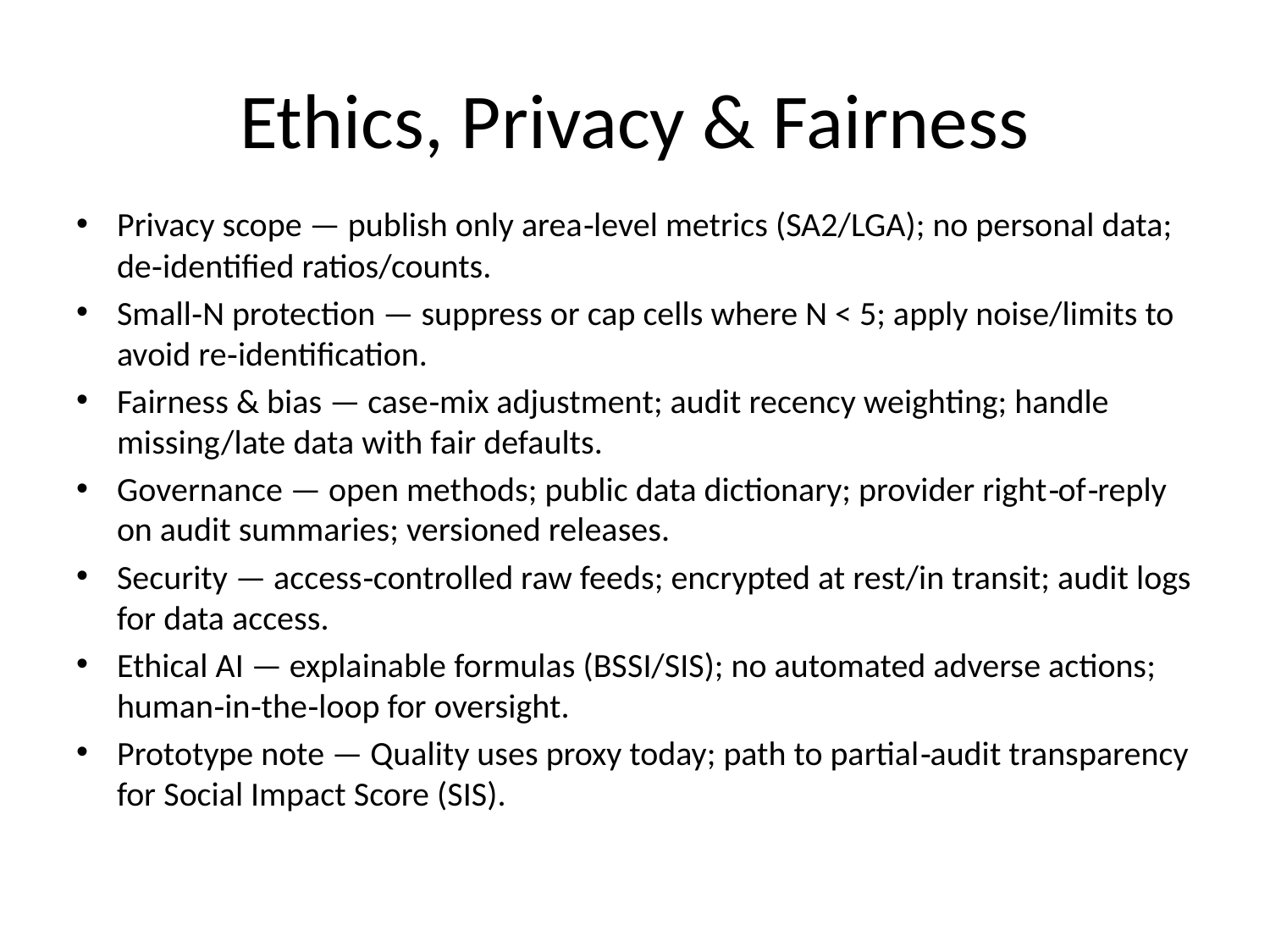

# Ethics, Privacy & Fairness
Privacy scope — publish only area‑level metrics (SA2/LGA); no personal data; de‑identified ratios/counts.
Small‑N protection — suppress or cap cells where N < 5; apply noise/limits to avoid re‑identification.
Fairness & bias — case‑mix adjustment; audit recency weighting; handle missing/late data with fair defaults.
Governance — open methods; public data dictionary; provider right‑of‑reply on audit summaries; versioned releases.
Security — access‑controlled raw feeds; encrypted at rest/in transit; audit logs for data access.
Ethical AI — explainable formulas (BSSI/SIS); no automated adverse actions; human‑in‑the‑loop for oversight.
Prototype note — Quality uses proxy today; path to partial‑audit transparency for Social Impact Score (SIS).